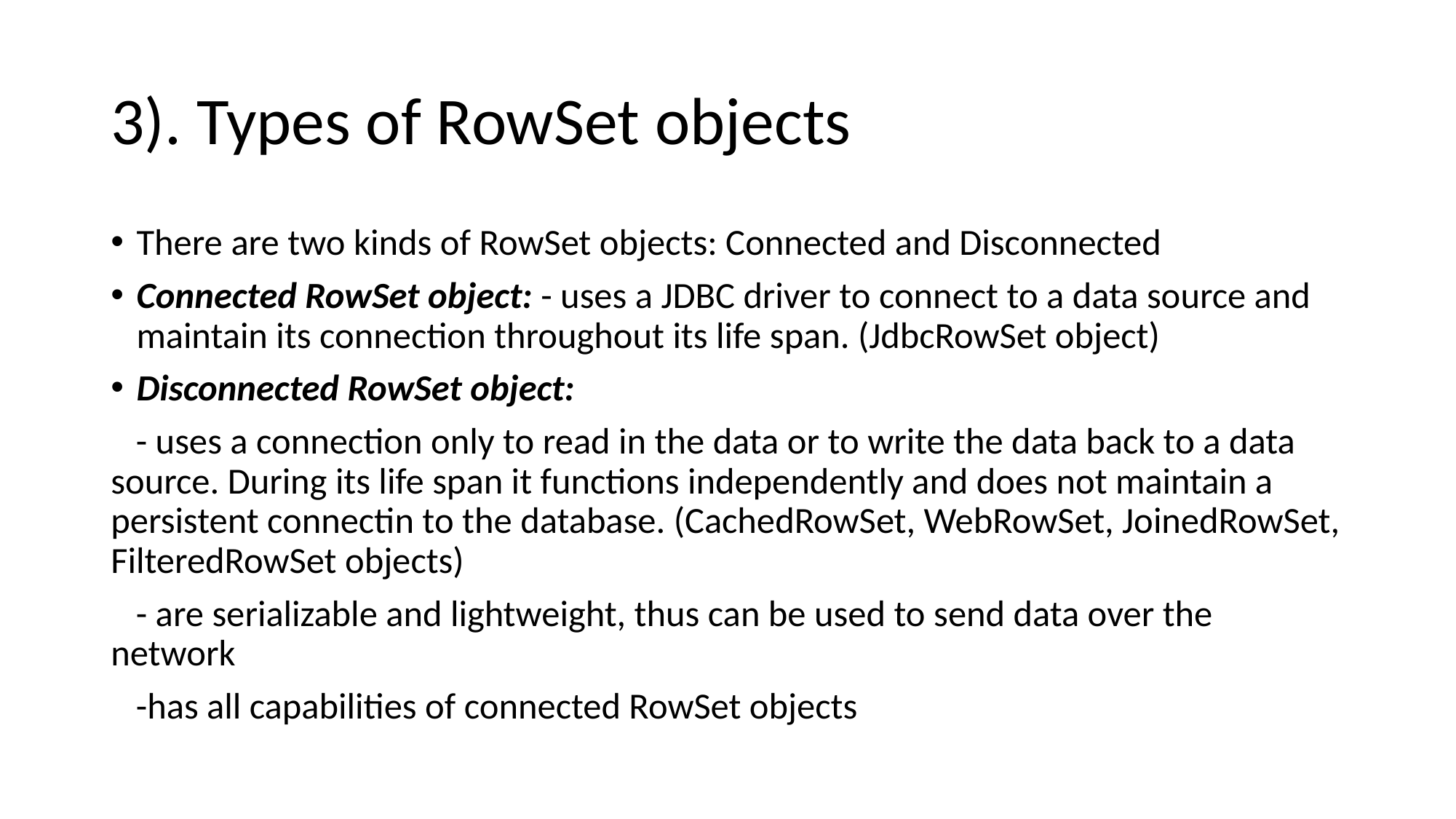

# 3). Types of RowSet objects
There are two kinds of RowSet objects: Connected and Disconnected
Connected RowSet object: - uses a JDBC driver to connect to a data source and maintain its connection throughout its life span. (JdbcRowSet object)
Disconnected RowSet object:
   - uses a connection only to read in the data or to write the data back to a data source. During its life span it functions independently and does not maintain a persistent connectin to the database. (CachedRowSet, WebRowSet, JoinedRowSet, FilteredRowSet objects)
   - are serializable and lightweight, thus can be used to send data over the network
   -has all capabilities of connected RowSet objects